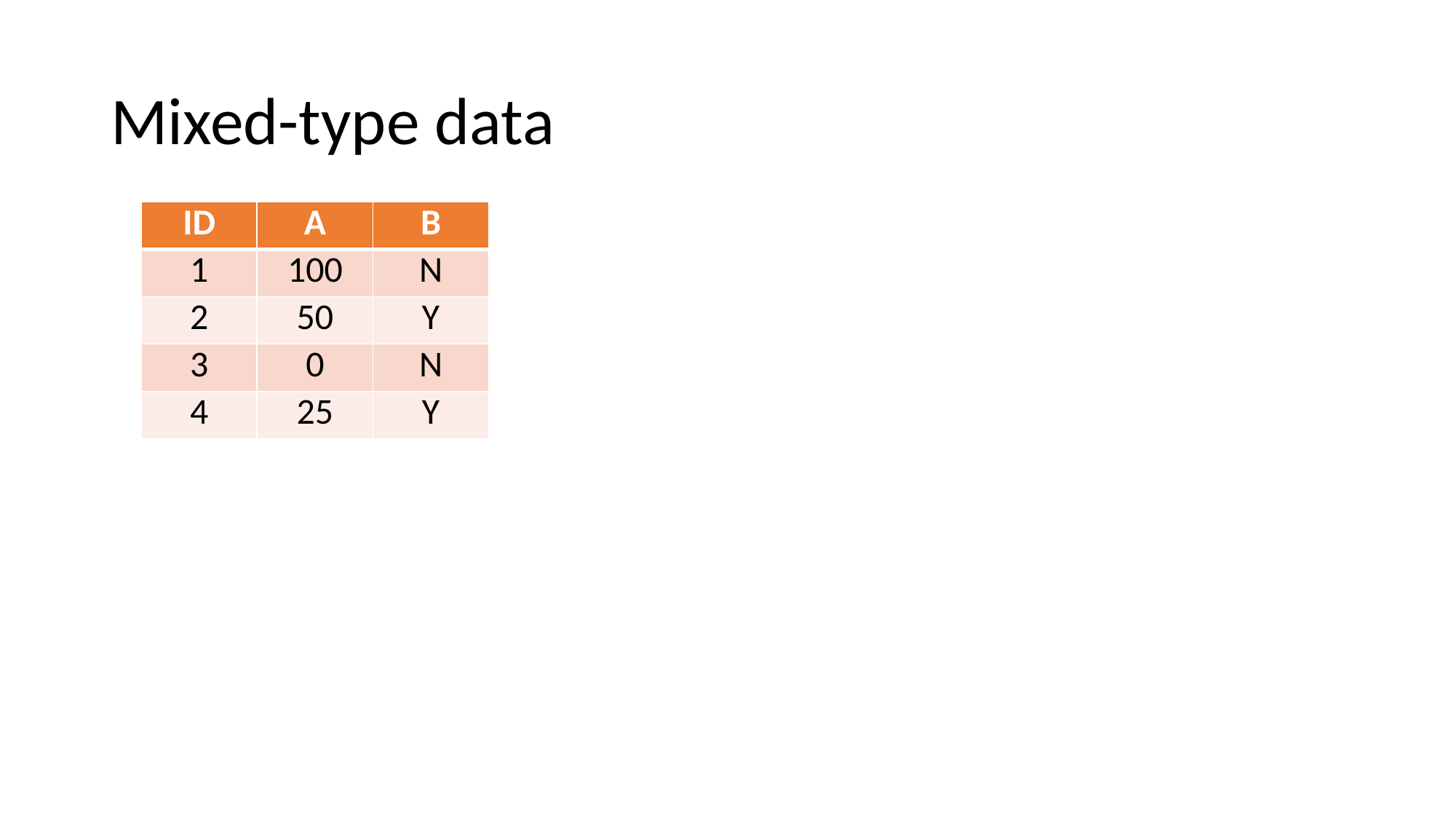

# Mixed-type data
| ID | A | B |
| --- | --- | --- |
| 1 | 100 | N |
| 2 | 50 | Y |
| 3 | 0 | N |
| 4 | 25 | Y |